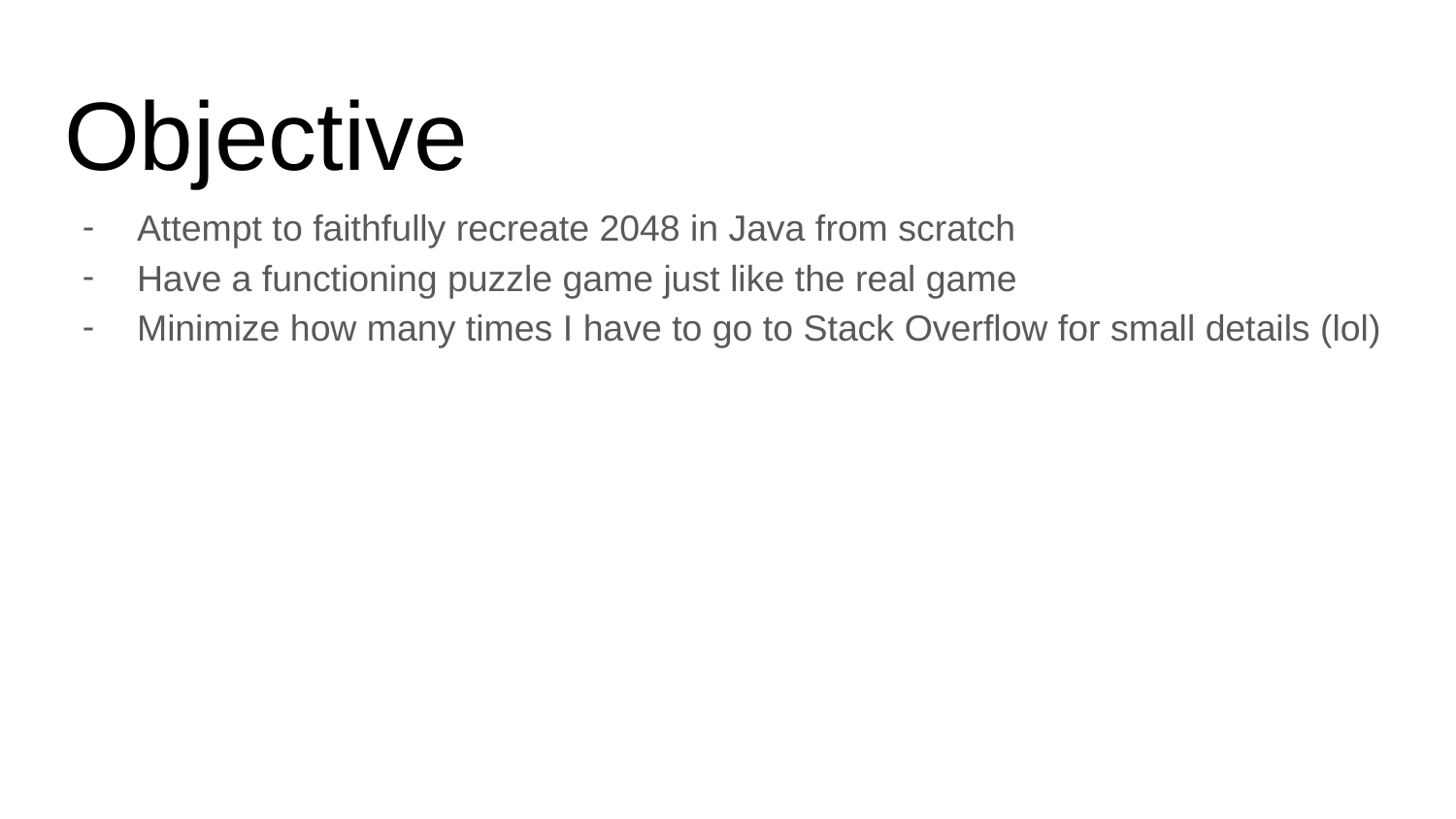

# Objective
Attempt to faithfully recreate 2048 in Java from scratch
Have a functioning puzzle game just like the real game
Minimize how many times I have to go to Stack Overflow for small details (lol)